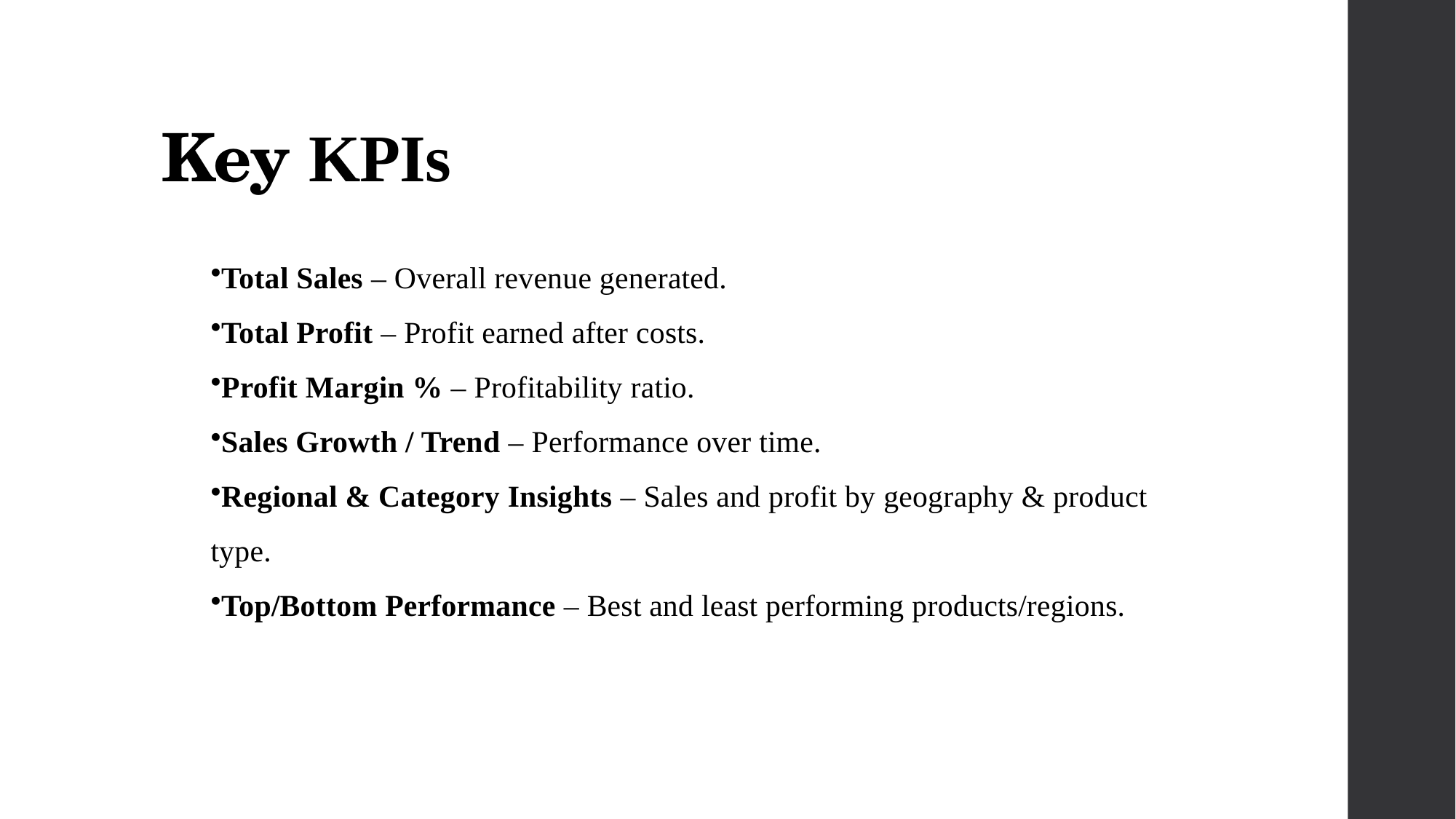

# Key KPIs
Total Sales – Overall revenue generated.
Total Profit – Profit earned after costs.
Profit Margin % – Profitability ratio.
Sales Growth / Trend – Performance over time.
Regional & Category Insights – Sales and profit by geography & product type.
Top/Bottom Performance – Best and least performing products/regions.